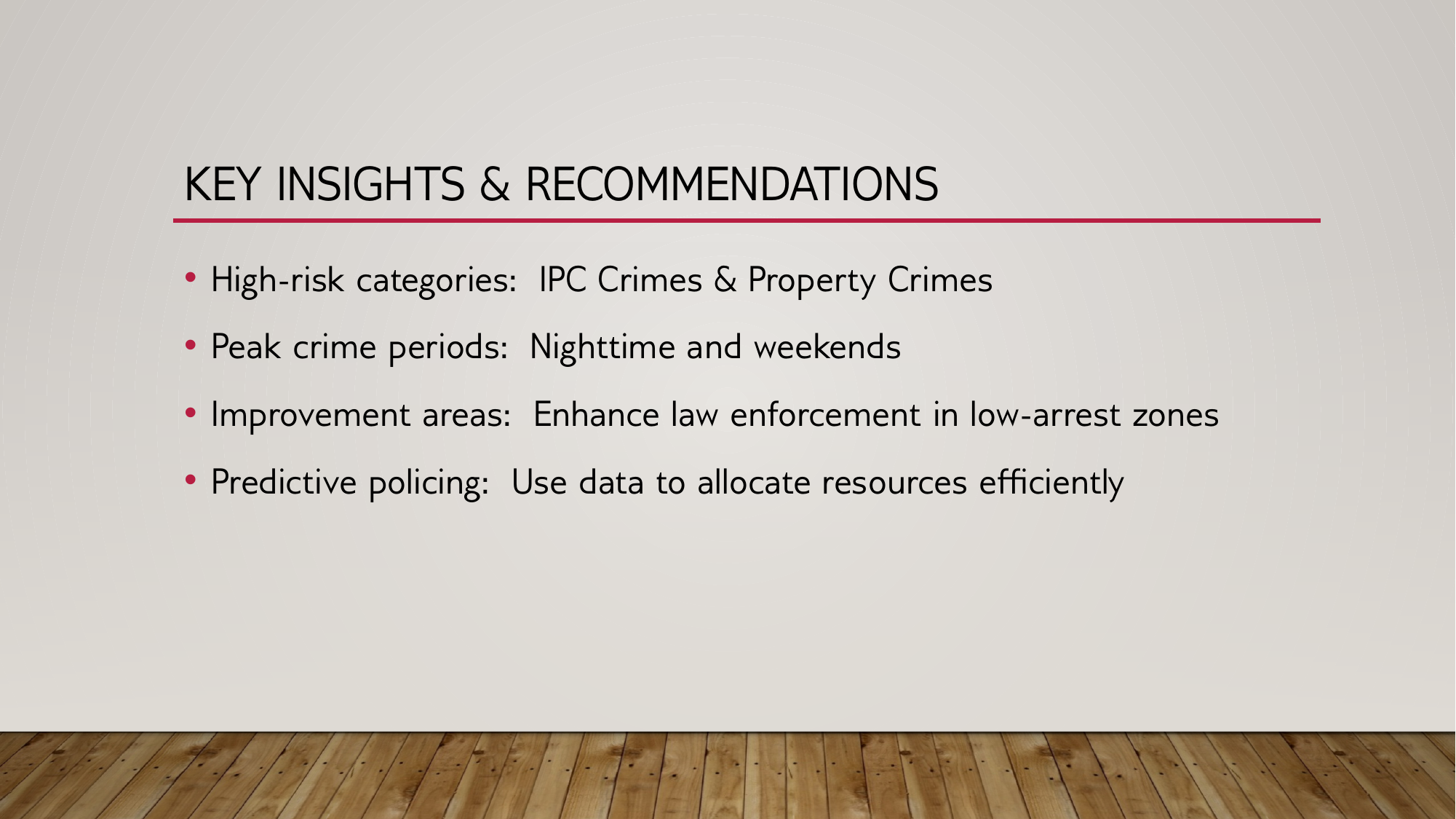

# Key Insights & Recommendations
High-risk categories:  IPC Crimes & Property Crimes
Peak crime periods:  Nighttime and weekends
Improvement areas:  Enhance law enforcement in low-arrest zones
Predictive policing:  Use data to allocate resources efficiently